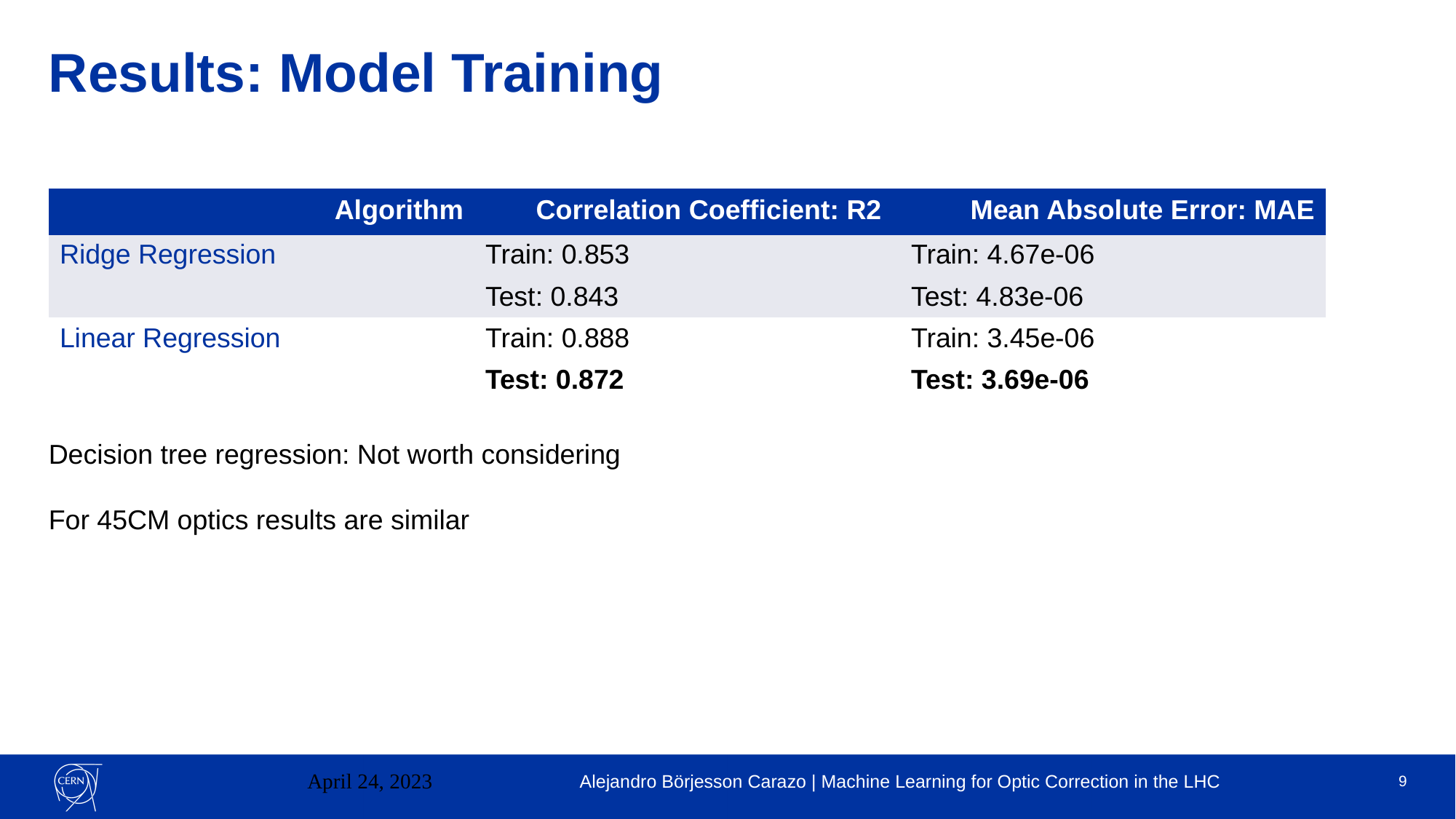

# Results: Model Training

Decision tree regression: Not worth considering

For 45CM optics results are similar
| Algorithm | Correlation Coefficient: R2 | Mean Absolute Error: MAE |
| --- | --- | --- |
| Ridge Regression | Train: 0.853 | Train: 4.67e-06 |
|  | Test: 0.843 | Test: 4.83e-06 |
| Linear Regression | Train: 0.888 | Train: 3.45e-06 |
|  | Test: 0.872 | Test: 3.69e-06 |
April 24, 2023
Alejandro Börjesson Carazo | Machine Learning for Optic Correction in the LHC
9